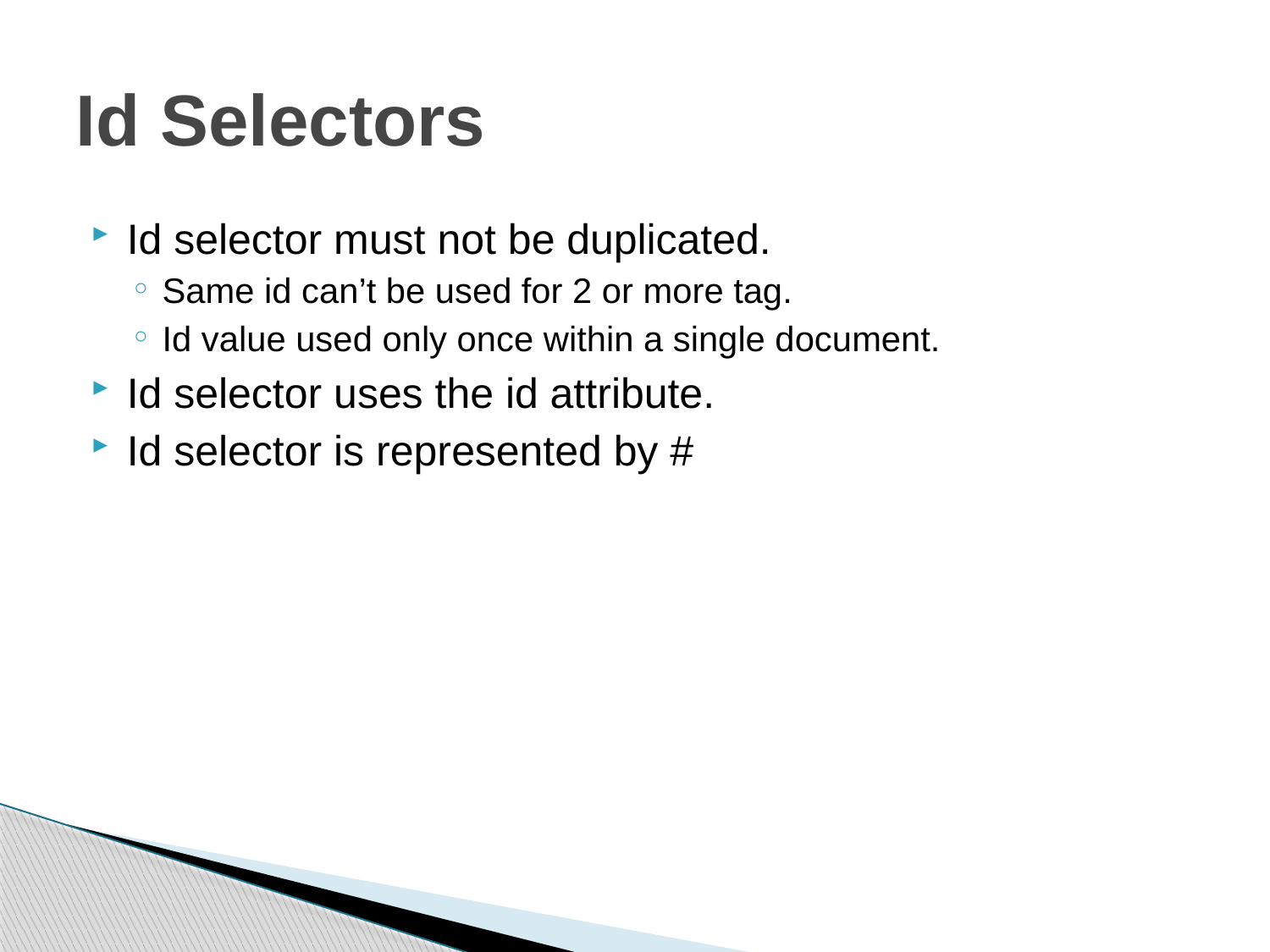

# Id Selectors
Id selector must not be duplicated.
Same id can’t be used for 2 or more tag.
Id value used only once within a single document.
Id selector uses the id attribute.
Id selector is represented by #